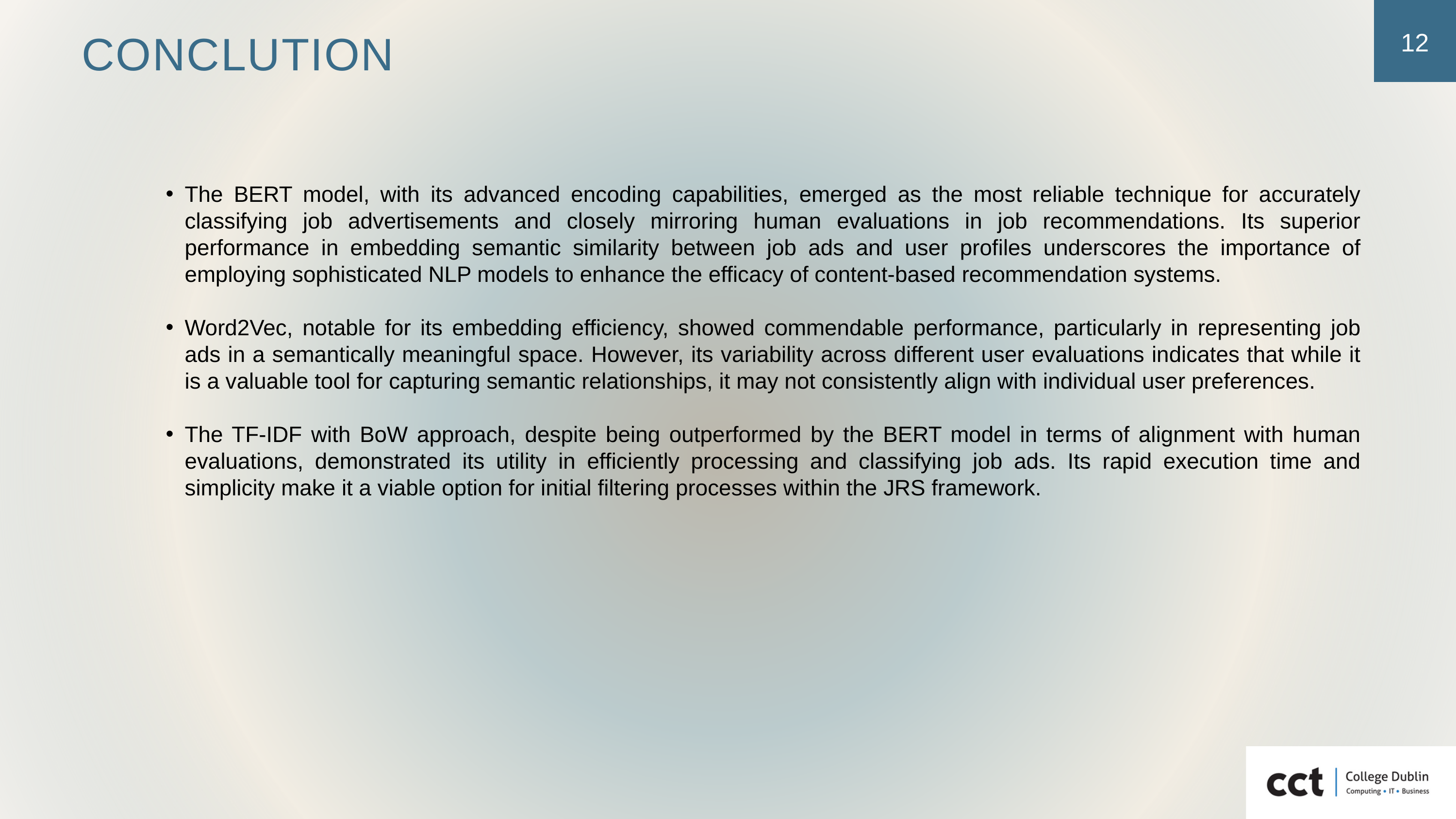

12
CONCLUTION
The BERT model, with its advanced encoding capabilities, emerged as the most reliable technique for accurately classifying job advertisements and closely mirroring human evaluations in job recommendations. Its superior performance in embedding semantic similarity between job ads and user profiles underscores the importance of employing sophisticated NLP models to enhance the efficacy of content-based recommendation systems.

Word2Vec, notable for its embedding efficiency, showed commendable performance, particularly in representing job ads in a semantically meaningful space. However, its variability across different user evaluations indicates that while it is a valuable tool for capturing semantic relationships, it may not consistently align with individual user preferences.

The TF-IDF with BoW approach, despite being outperformed by the BERT model in terms of alignment with human evaluations, demonstrated its utility in efficiently processing and classifying job ads. Its rapid execution time and simplicity make it a viable option for initial filtering processes within the JRS framework.